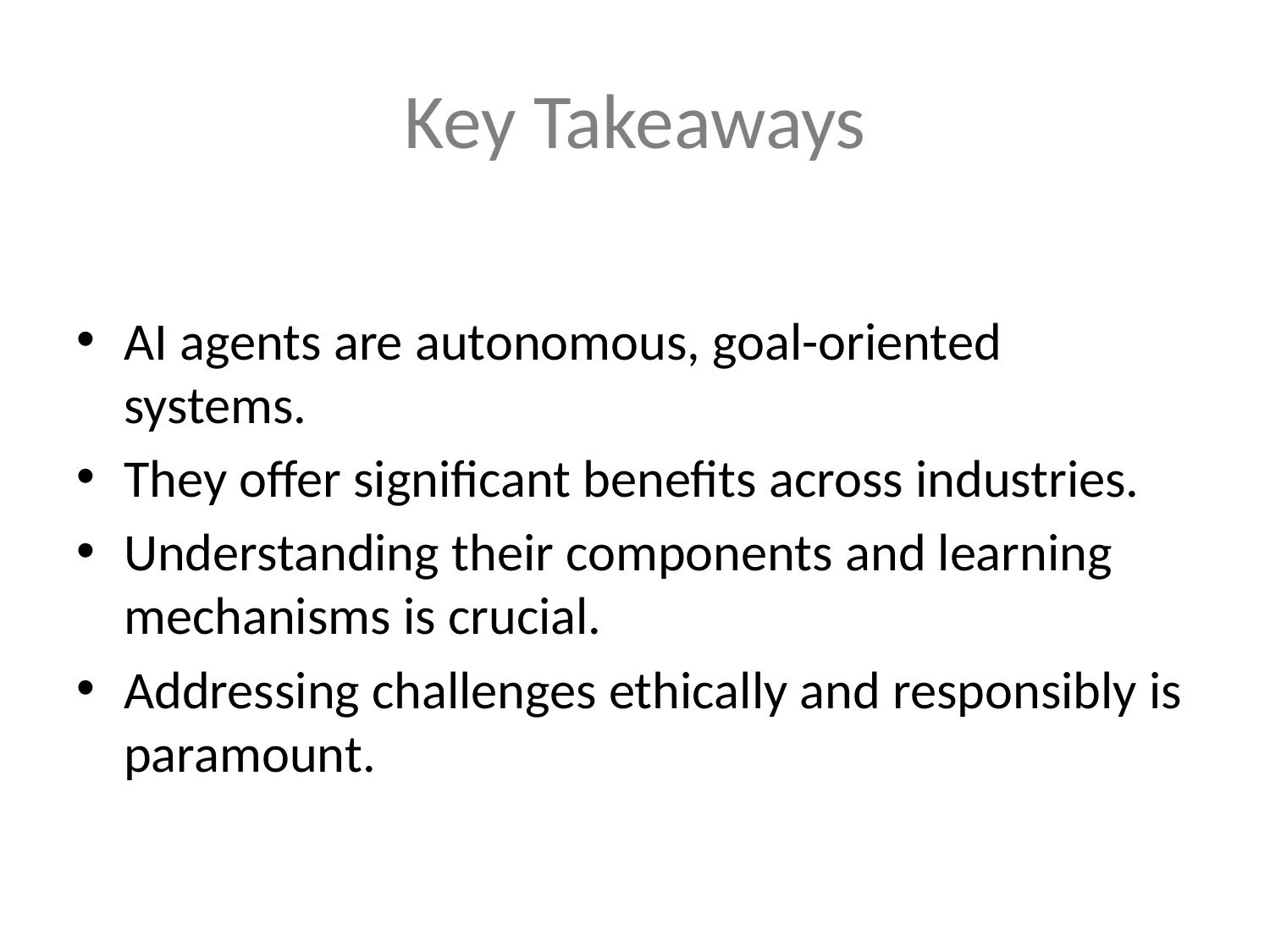

# Key Takeaways

AI agents are autonomous, goal-oriented systems.
They offer significant benefits across industries.
Understanding their components and learning mechanisms is crucial.
Addressing challenges ethically and responsibly is paramount.